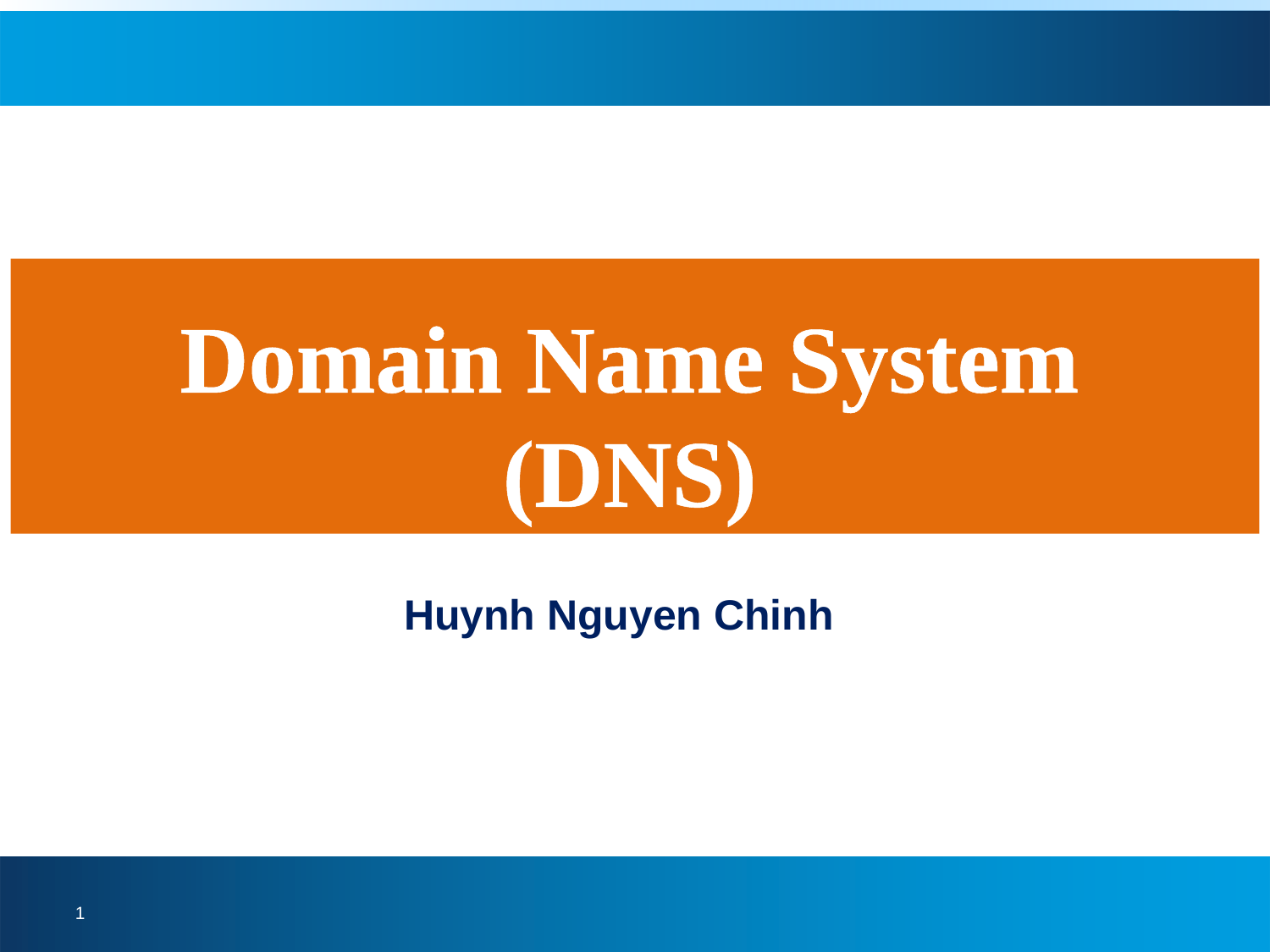

Domain Name System
(DNS)

Huynh Nguyen Chinh